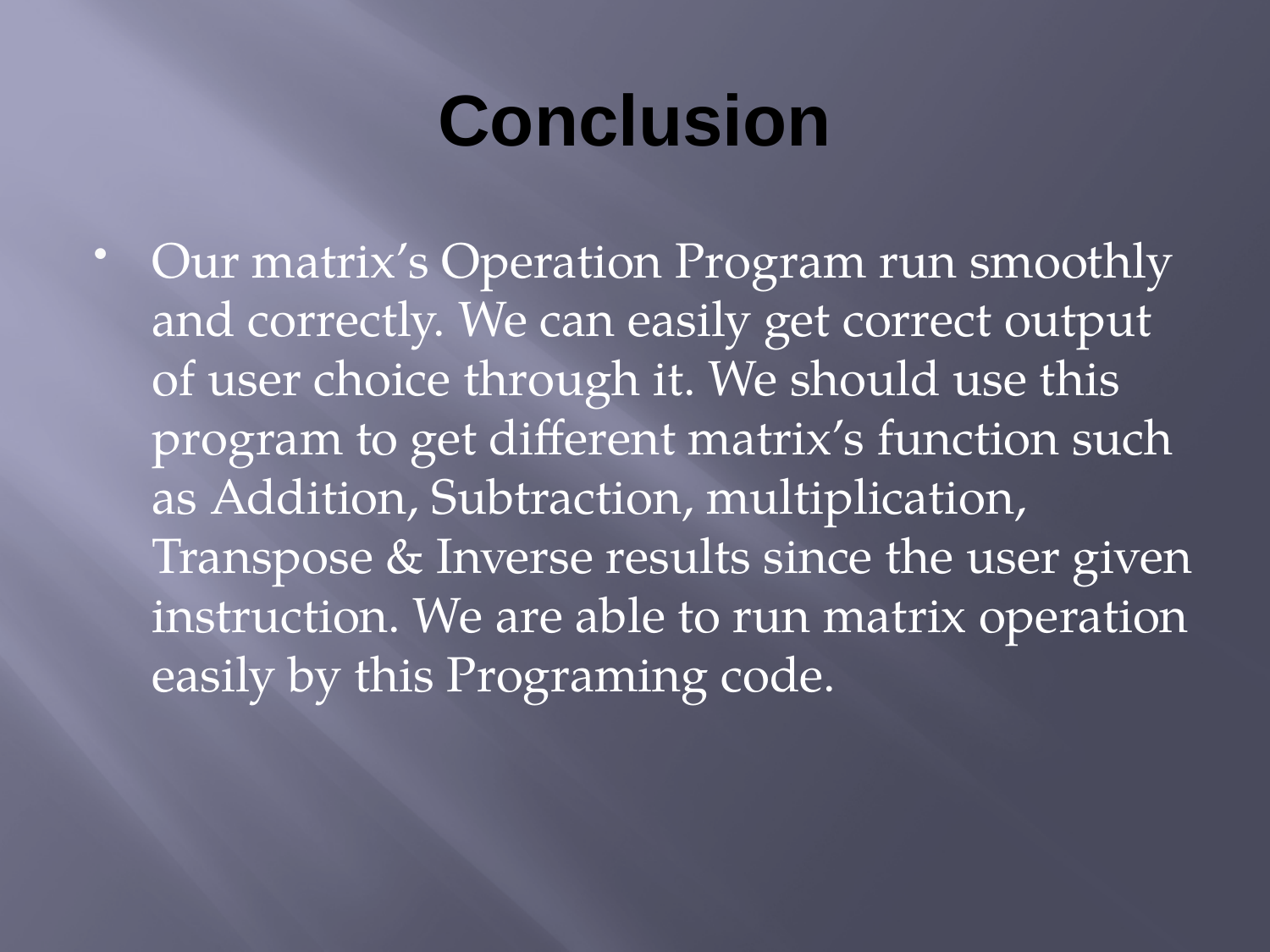

# Conclusion
Our matrix’s Operation Program run smoothly and correctly. We can easily get correct output of user choice through it. We should use this program to get different matrix’s function such as Addition, Subtraction, multiplication, Transpose & Inverse results since the user given instruction. We are able to run matrix operation easily by this Programing code.